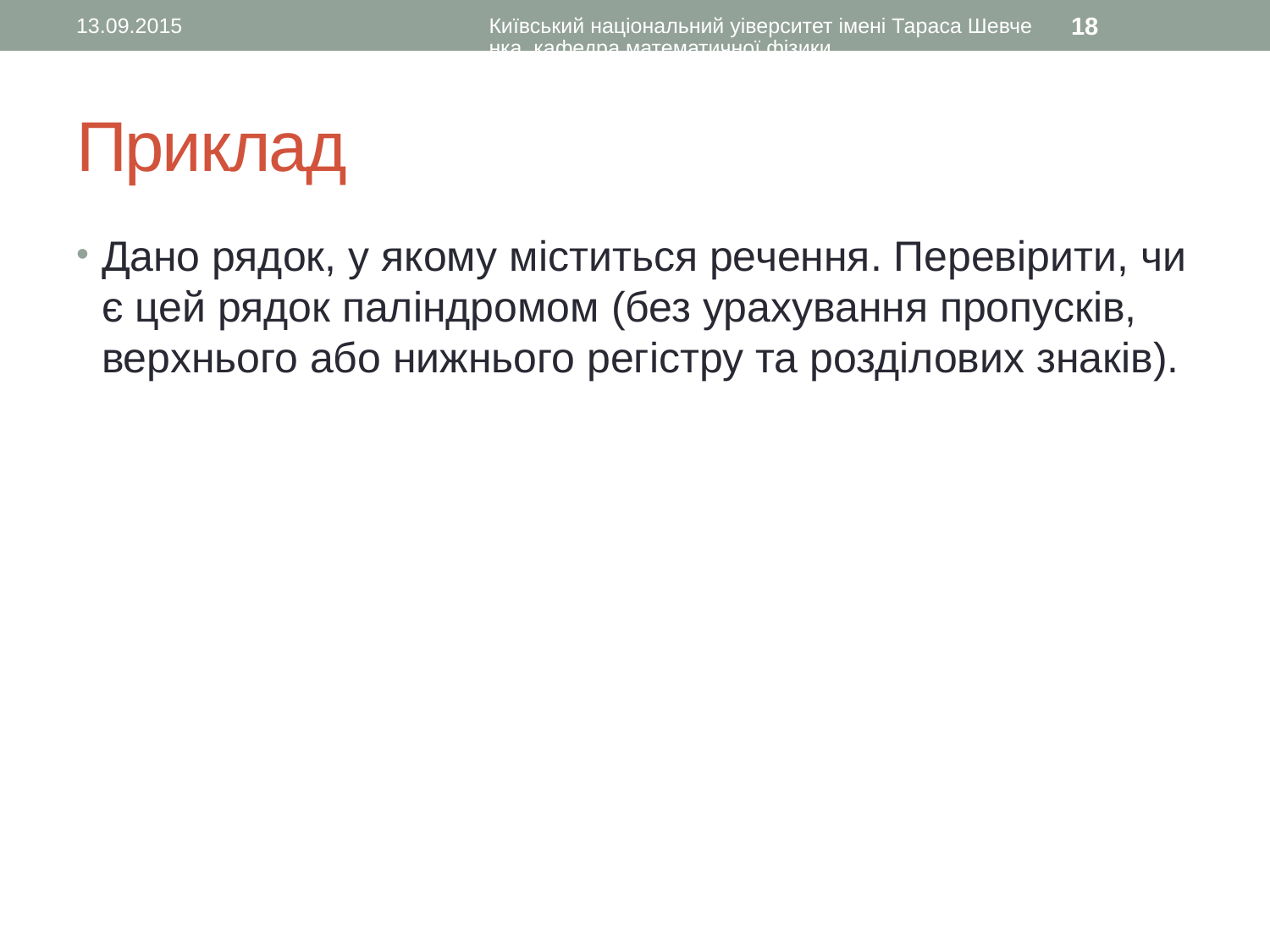

13.09.2015
Київський національний уіверситет імені Тараса Шевченка, кафедра математичної фізики
18
# Приклад
Дано рядок, у якому міститься речення. Перевірити, чи є цей рядок паліндромом (без урахування пропусків, верхнього або нижнього регістру та розділових знаків).